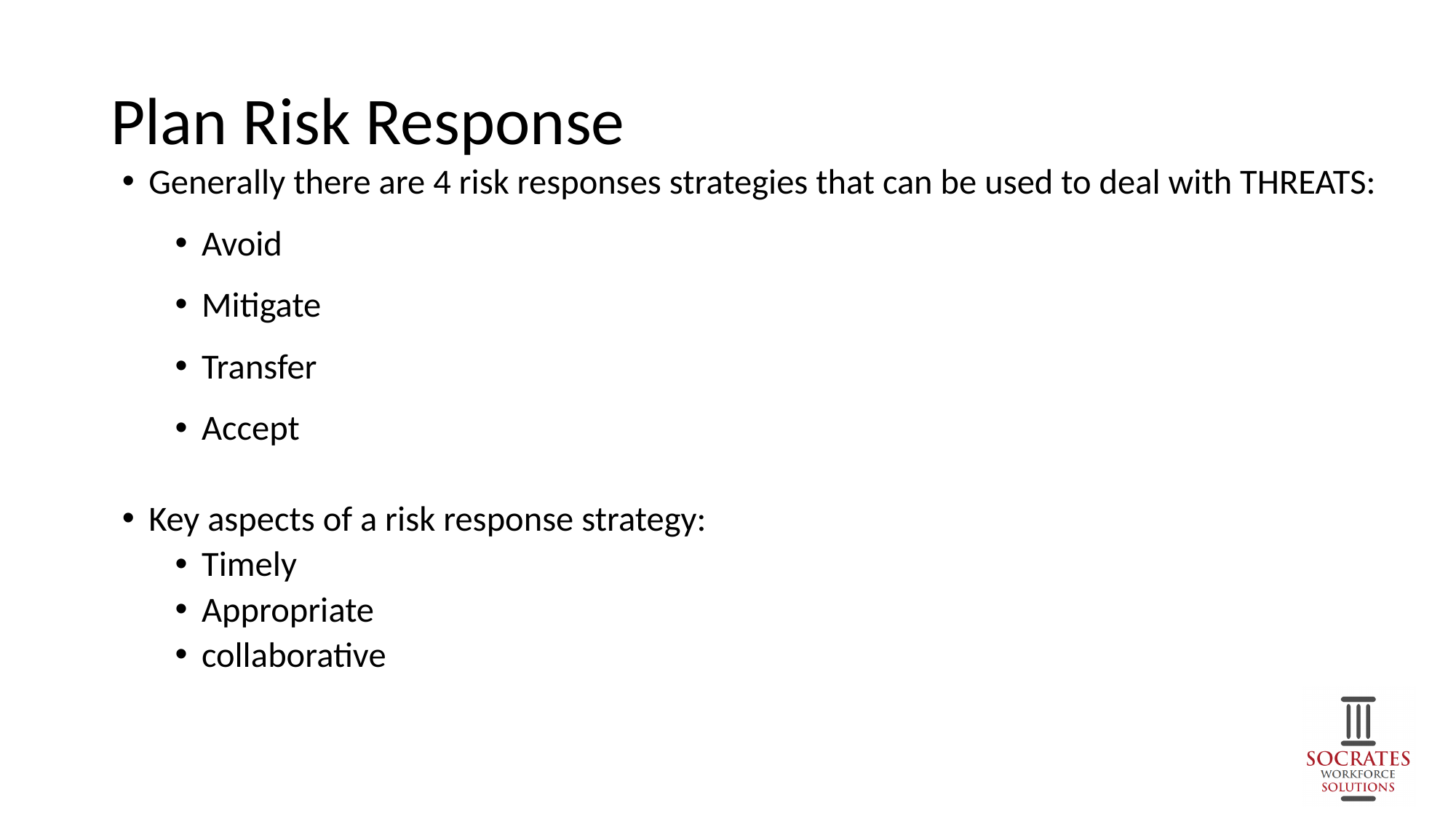

# Plan Risk Response
Generally there are 4 risk responses strategies that can be used to deal with THREATS:
Avoid
Mitigate
Transfer
Accept

Key aspects of a risk response strategy:
Timely
Appropriate
collaborative